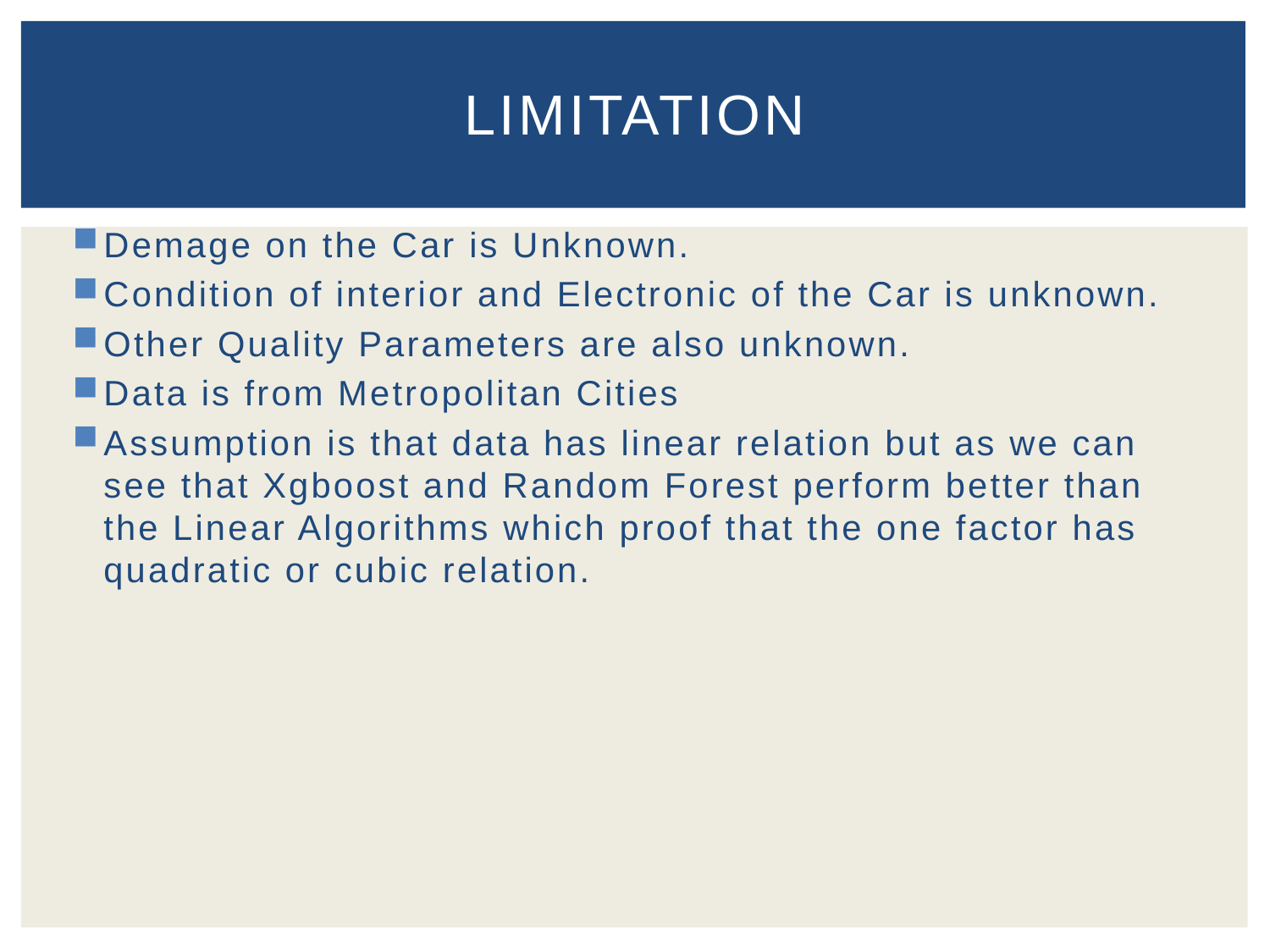

# Limitation
Demage on the Car is Unknown.
Condition of interior and Electronic of the Car is unknown.
Other Quality Parameters are also unknown.
Data is from Metropolitan Cities
Assumption is that data has linear relation but as we can see that Xgboost and Random Forest perform better than the Linear Algorithms which proof that the one factor has quadratic or cubic relation.